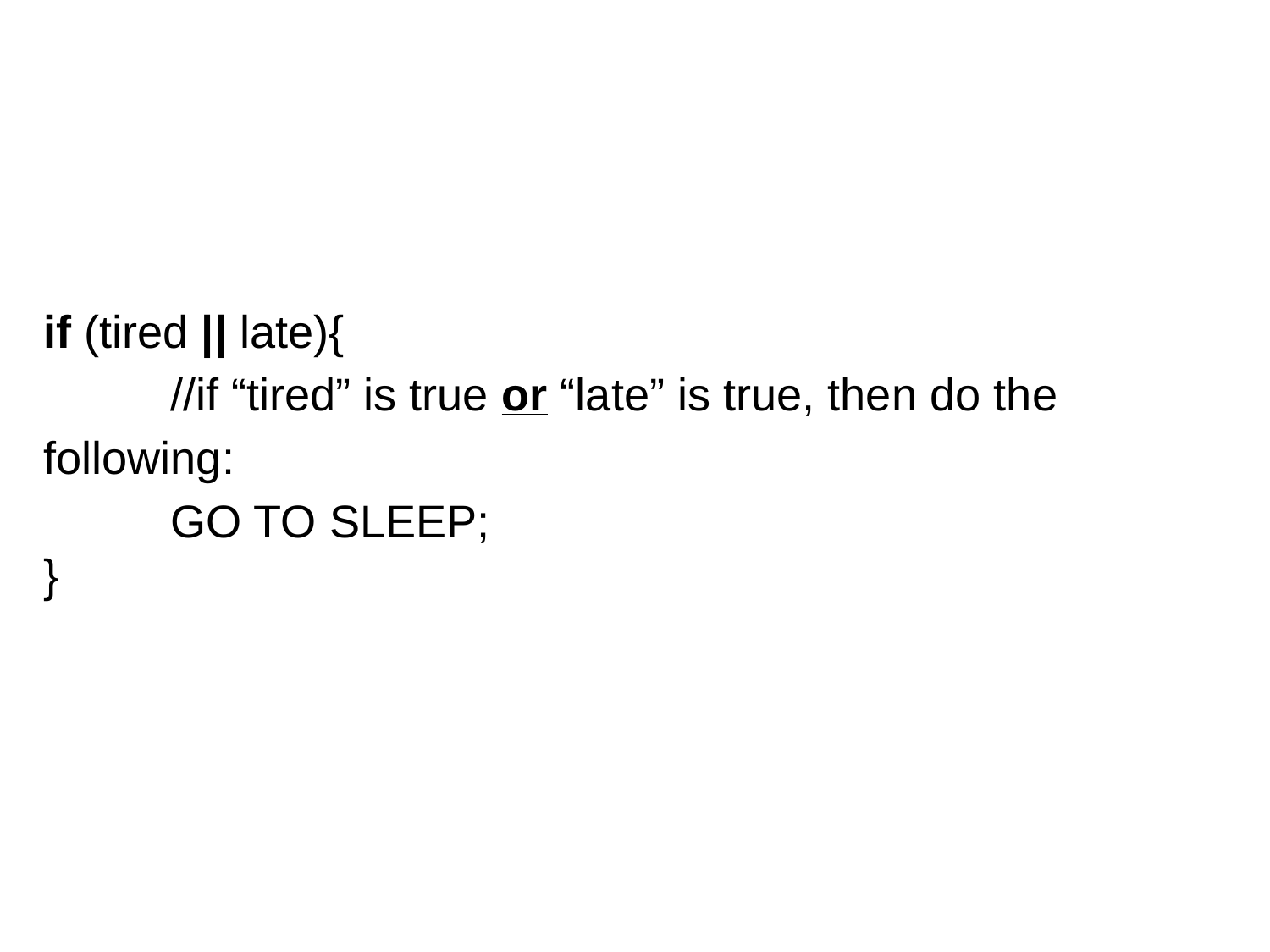

if (tired || late){
	//if “tired” is true or “late” is true, then do the following:
	GO TO SLEEP;
}